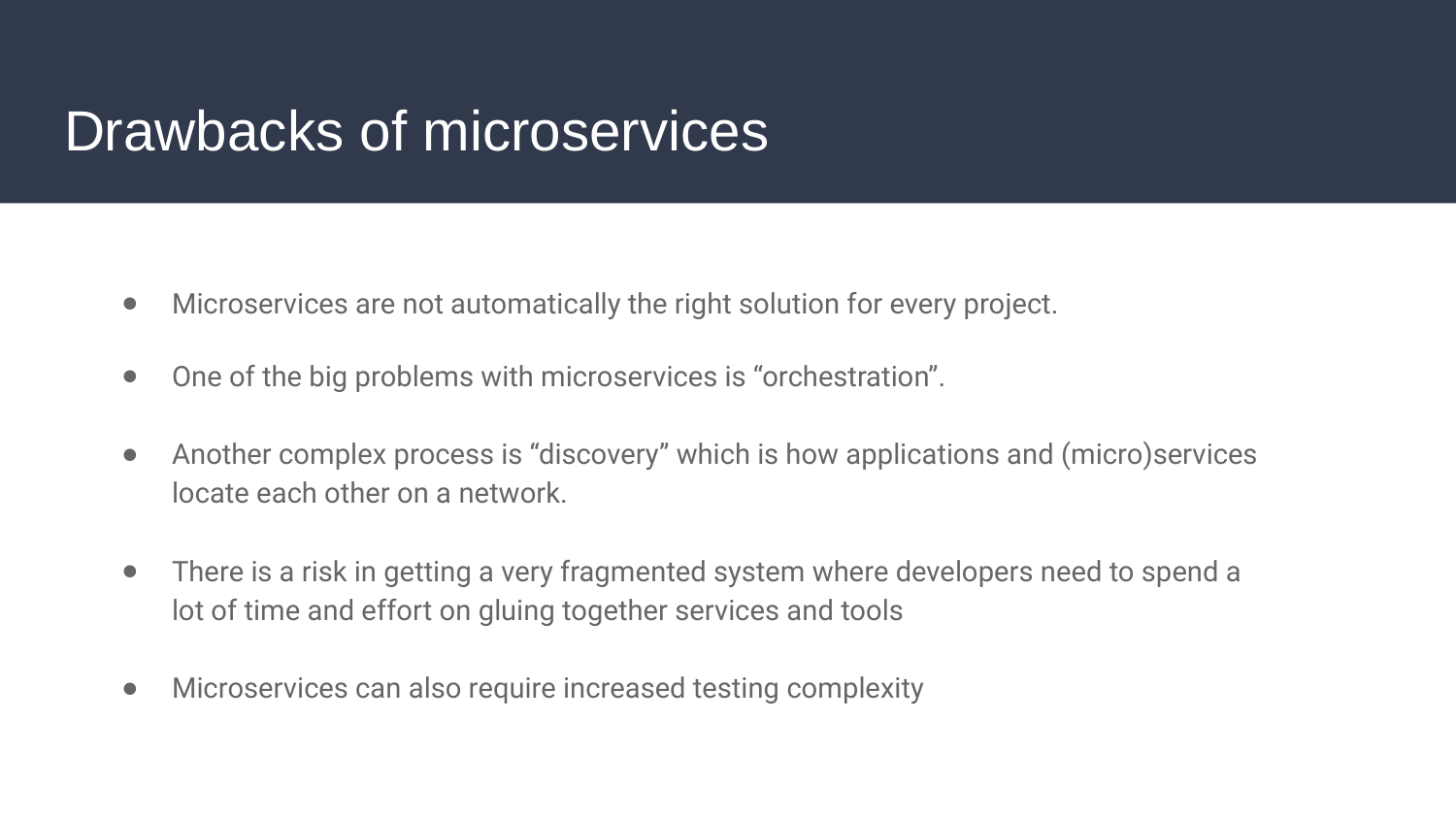

# Drawbacks of microservices
Microservices are not automatically the right solution for every project.
One of the big problems with microservices is “orchestration”.
Another complex process is “discovery” which is how applications and (micro)services locate each other on a network.
There is a risk in getting a very fragmented system where developers need to spend a lot of time and effort on gluing together services and tools
Microservices can also require increased testing complexity